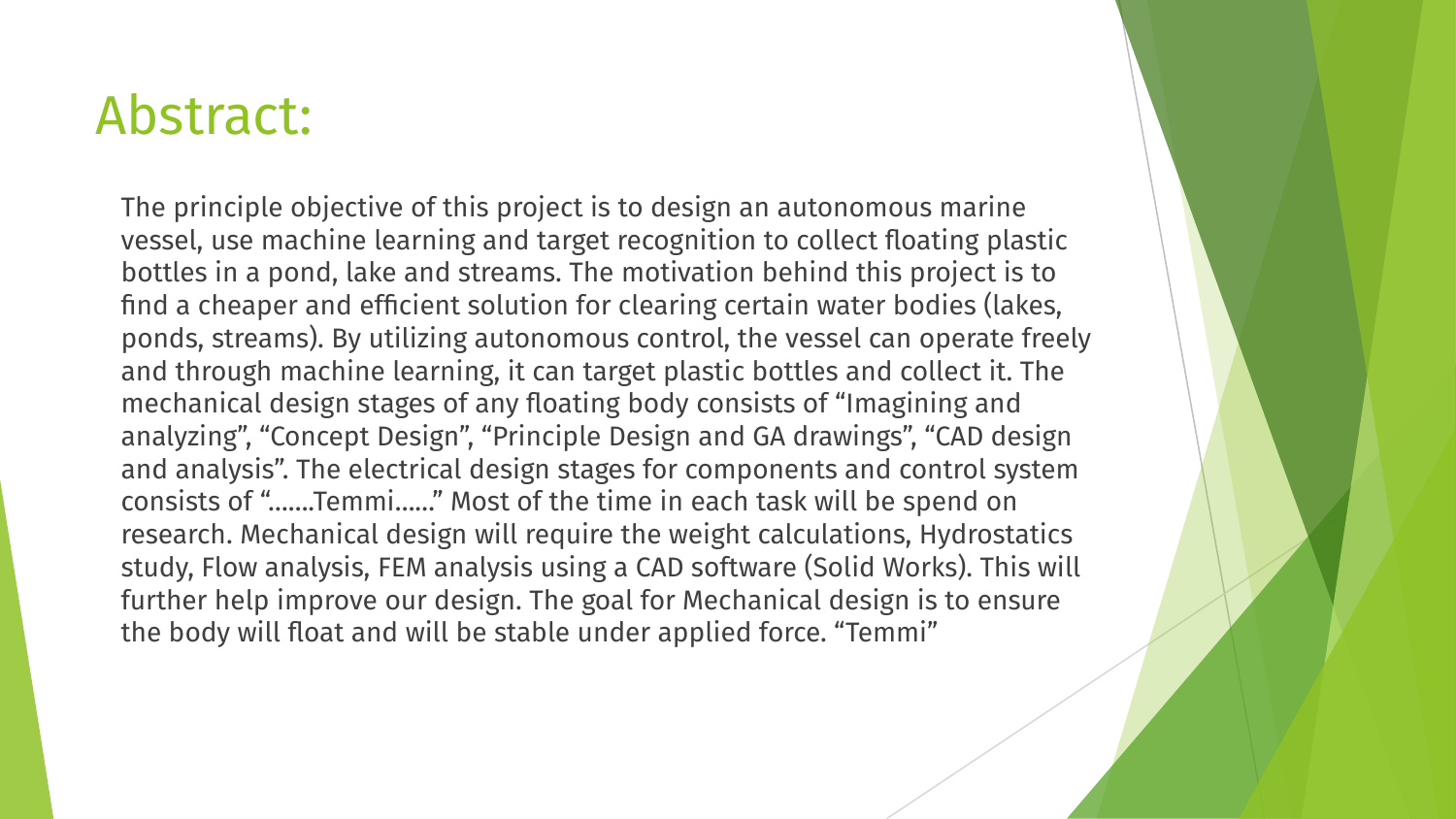

# Abstract:
The principle objective of this project is to design an autonomous marine vessel, use machine learning and target recognition to collect floating plastic bottles in a pond, lake and streams. The motivation behind this project is to find a cheaper and efficient solution for clearing certain water bodies (lakes, ponds, streams). By utilizing autonomous control, the vessel can operate freely and through machine learning, it can target plastic bottles and collect it. The mechanical design stages of any floating body consists of “Imagining and analyzing”, “Concept Design”, “Principle Design and GA drawings”, “CAD design and analysis”. The electrical design stages for components and control system consists of “…….Temmi……” Most of the time in each task will be spend on research. Mechanical design will require the weight calculations, Hydrostatics study, Flow analysis, FEM analysis using a CAD software (Solid Works). This will further help improve our design. The goal for Mechanical design is to ensure the body will float and will be stable under applied force. “Temmi”